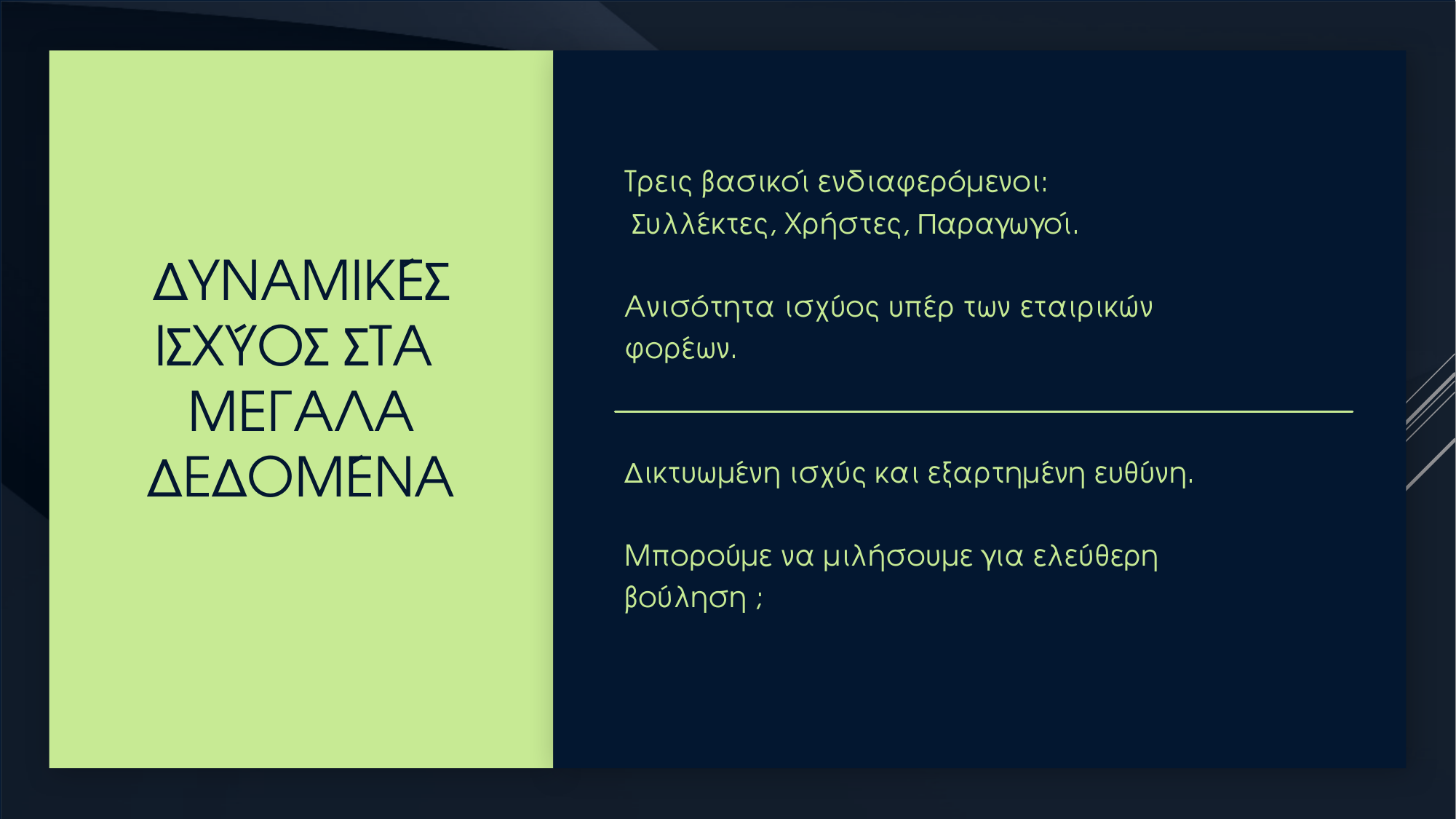

# Δυναμικές Ισχύος στα μεγαλα Δεδομένα
Τρεις βασικοί ενδιαφερόμενοι:
 Συλλέκτες, Χρήστες, Παραγωγοί.

Ανισότητα ισχύος υπέρ των εταιρικών φορέων.

Δικτυωμένη ισχύς και εξαρτημένη ευθύνη.

Μπορούμε να μιλήσουμε για ελεύθερη βούληση ;